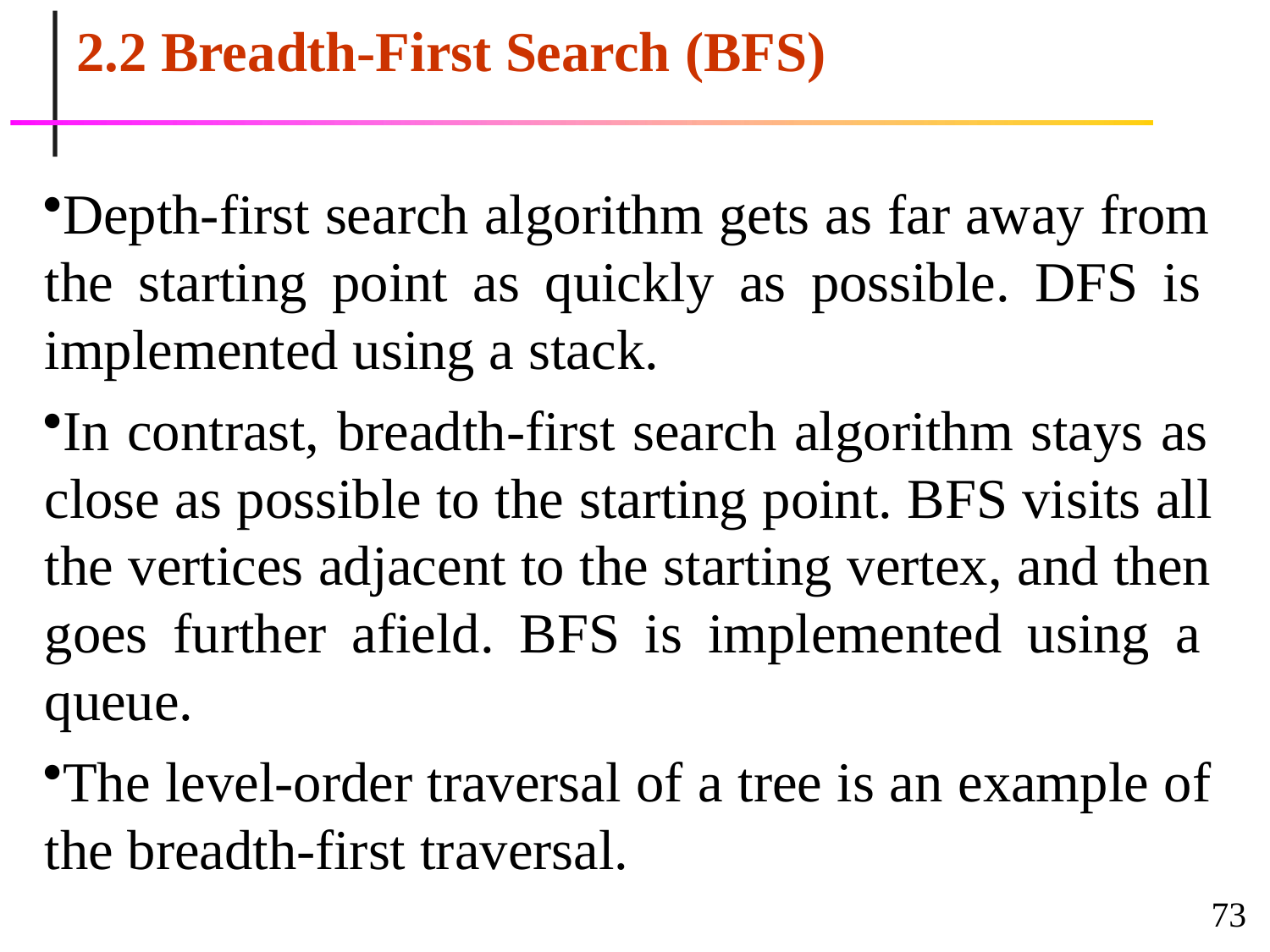

2.2 Breadth-First Search (BFS)

Depth-first search algorithm gets as far away from  the starting point as quickly as possible. DFS is  implemented using a stack.
In contrast, breadth-first search algorithm stays as  close as possible to the starting point. BFS visits all  the vertices adjacent to the starting vertex, and then  goes further afield. BFS is implemented using a  queue.
The level-order traversal of a tree is an example of  the breadth-first traversal.
73